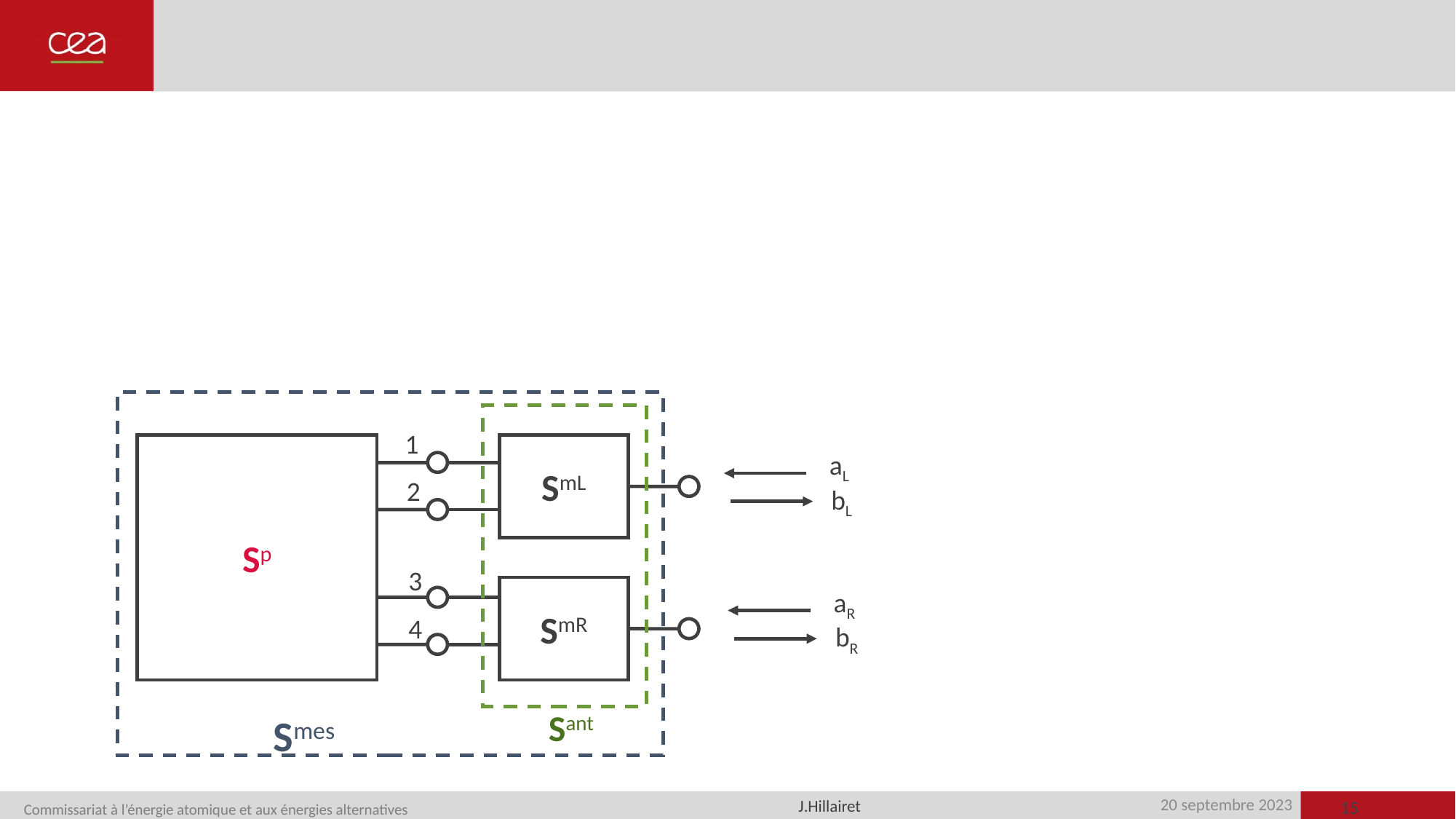

#

1
SmL
Sp
aL

2

bL

3
SmR
aR

4
bR

Sant
Smes
15